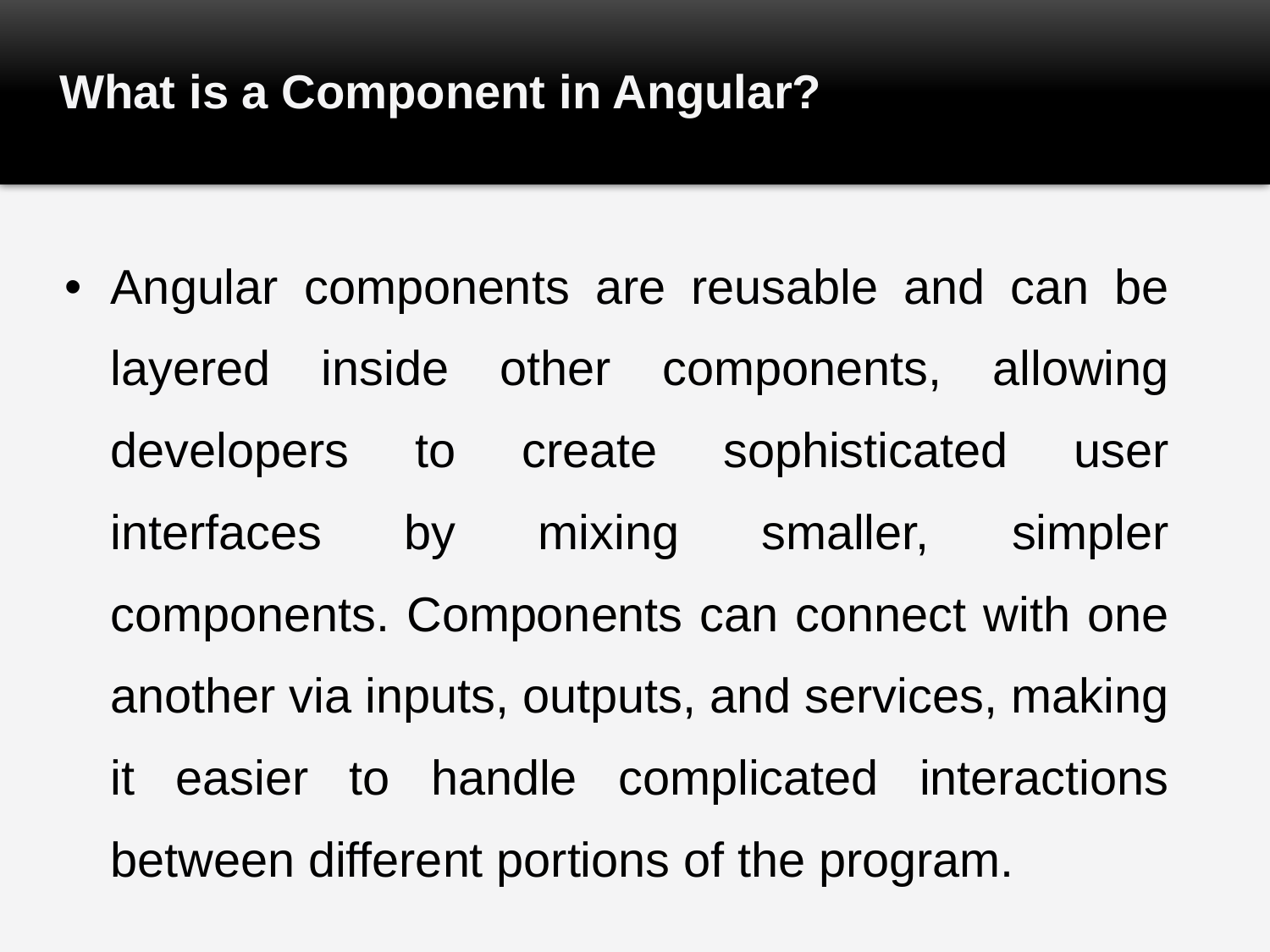

# What is a Component in Angular?
Angular components are reusable and can be layered inside other components, allowing developers to create sophisticated user interfaces by mixing smaller, simpler components. Components can connect with one another via inputs, outputs, and services, making it easier to handle complicated interactions between different portions of the program.